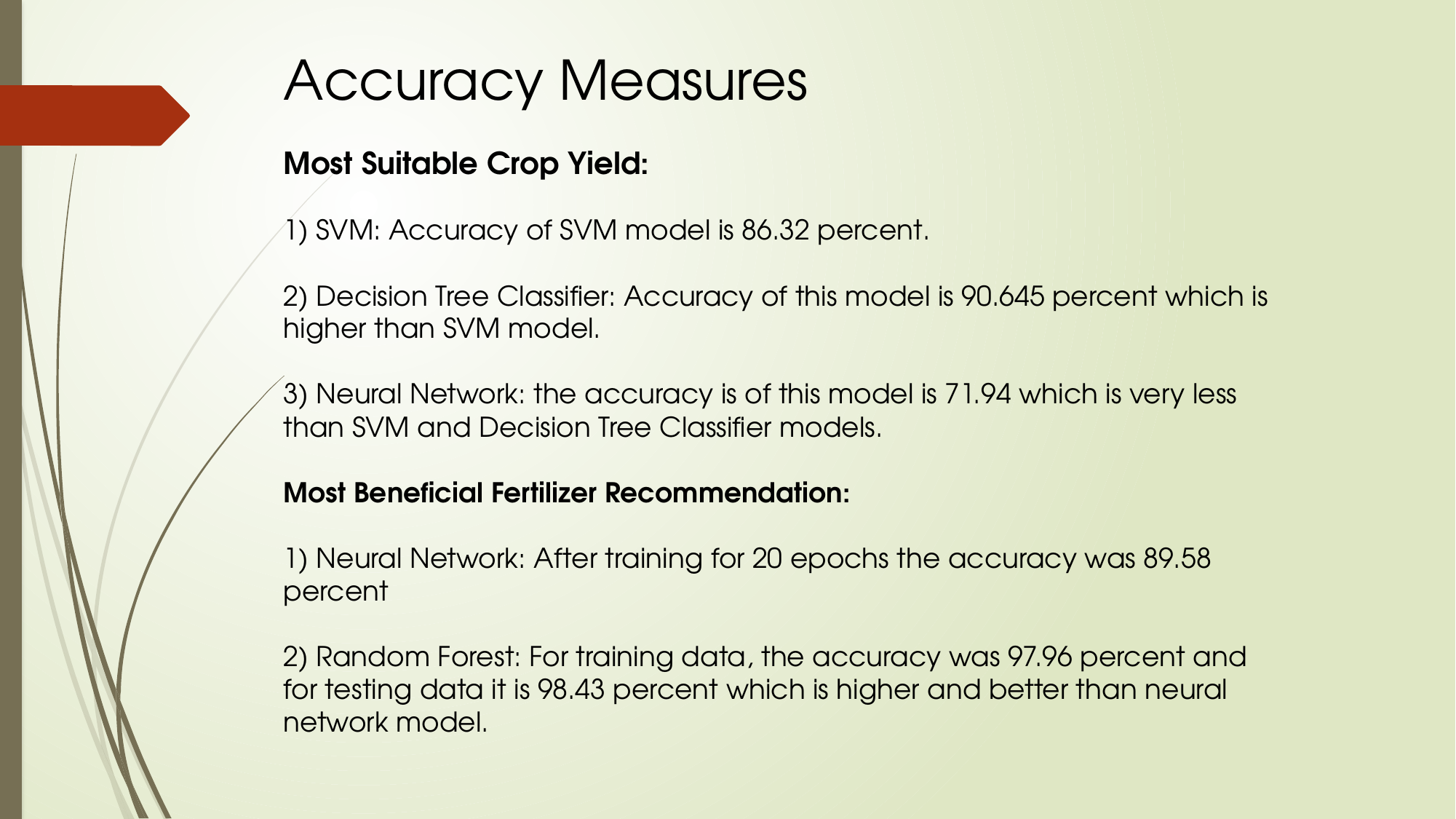

Accuracy Measures
Most Suitable Crop Yield:
1) SVM: Accuracy of SVM model is 86.32 percent.
2) Decision Tree Classifier: Accuracy of this model is 90.645 percent which is higher than SVM model.
3) Neural Network: the accuracy is of this model is 71.94 which is very less than SVM and Decision Tree Classifier models.
Most Beneficial Fertilizer Recommendation:
1) Neural Network: After training for 20 epochs the accuracy was 89.58 percent
2) Random Forest: For training data, the accuracy was 97.96 percent and for testing data it is 98.43 percent which is higher and better than neural network model.